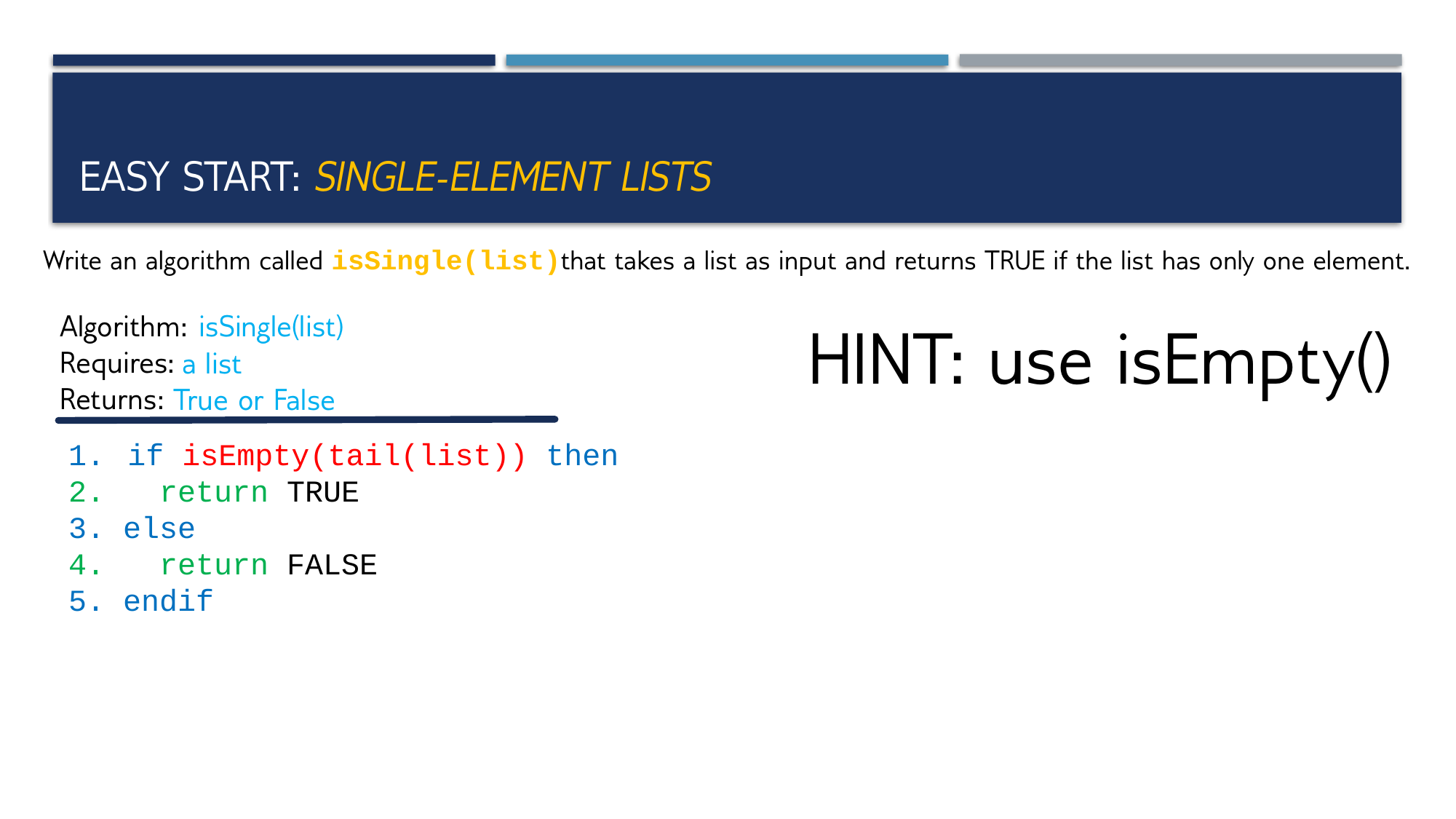

# Easy start: single-element lists
Write an algorithm called isSingle(list)that takes a list as input and returns TRUE if the list has only one element.
Algorithm:
Requires:
Returns:
isSingle(list)
HINT: use isEmpty()
a list
True or False
 if isEmpty(tail(list)) then
2.   return TRUE
3. else
4.   return FALSE
5. endif